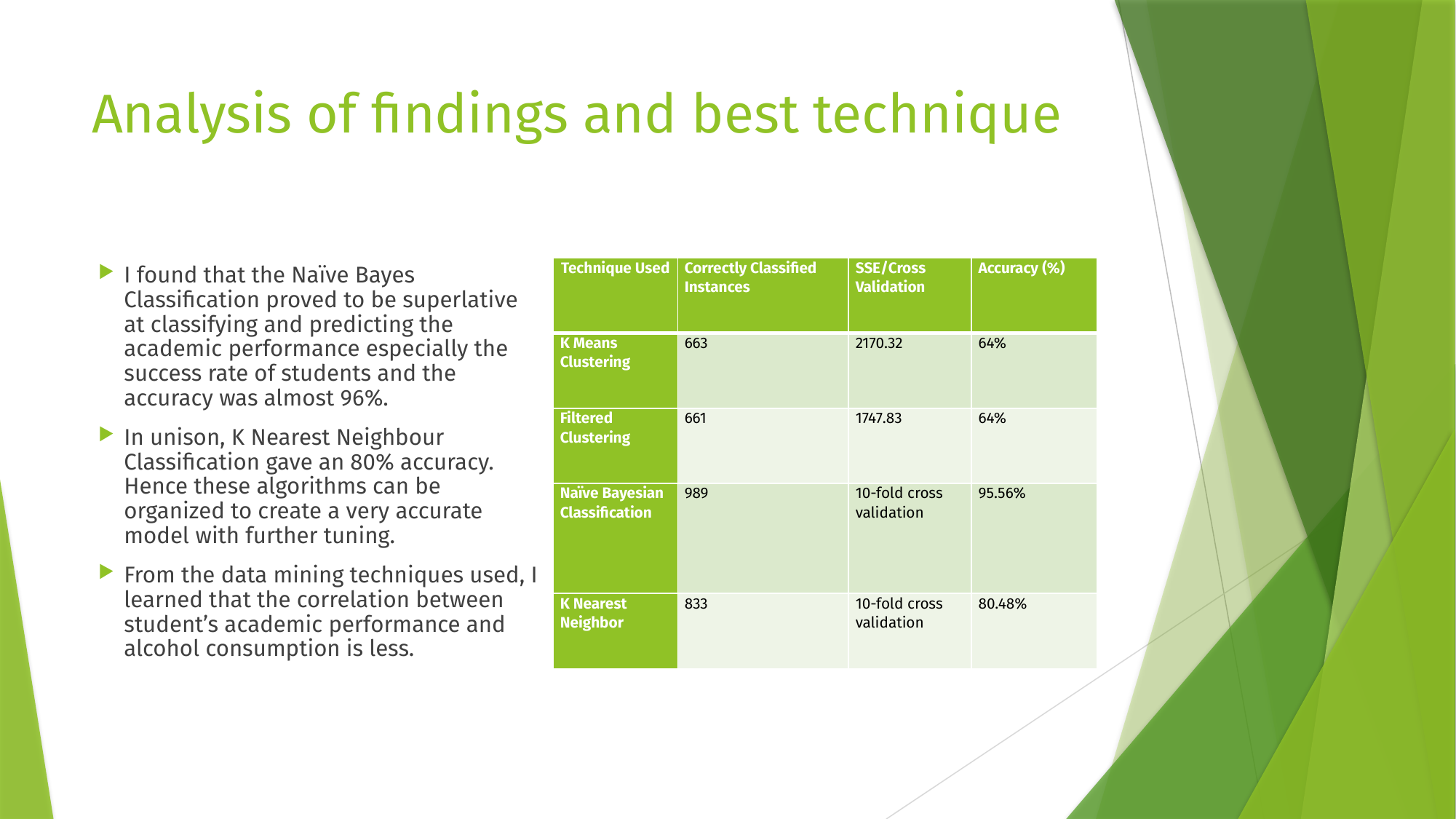

# Analysis of findings and best technique
I found that the Naïve Bayes Classification proved to be superlative at classifying and predicting the academic performance especially the success rate of students and the accuracy was almost 96%.
In unison, K Nearest Neighbour Classification gave an 80% accuracy. Hence these algorithms can be organized to create a very accurate model with further tuning.
From the data mining techniques used, I learned that the correlation between student’s academic performance and alcohol consumption is less.
| Technique Used | Correctly Classified Instances | SSE/Cross Validation | Accuracy (%) |
| --- | --- | --- | --- |
| K Means Clustering | 663 | 2170.32 | 64% |
| Filtered Clustering | 661 | 1747.83 | 64% |
| Naïve Bayesian Classification | 989 | 10-fold cross validation | 95.56% |
| K Nearest Neighbor | 833 | 10-fold cross validation | 80.48% |